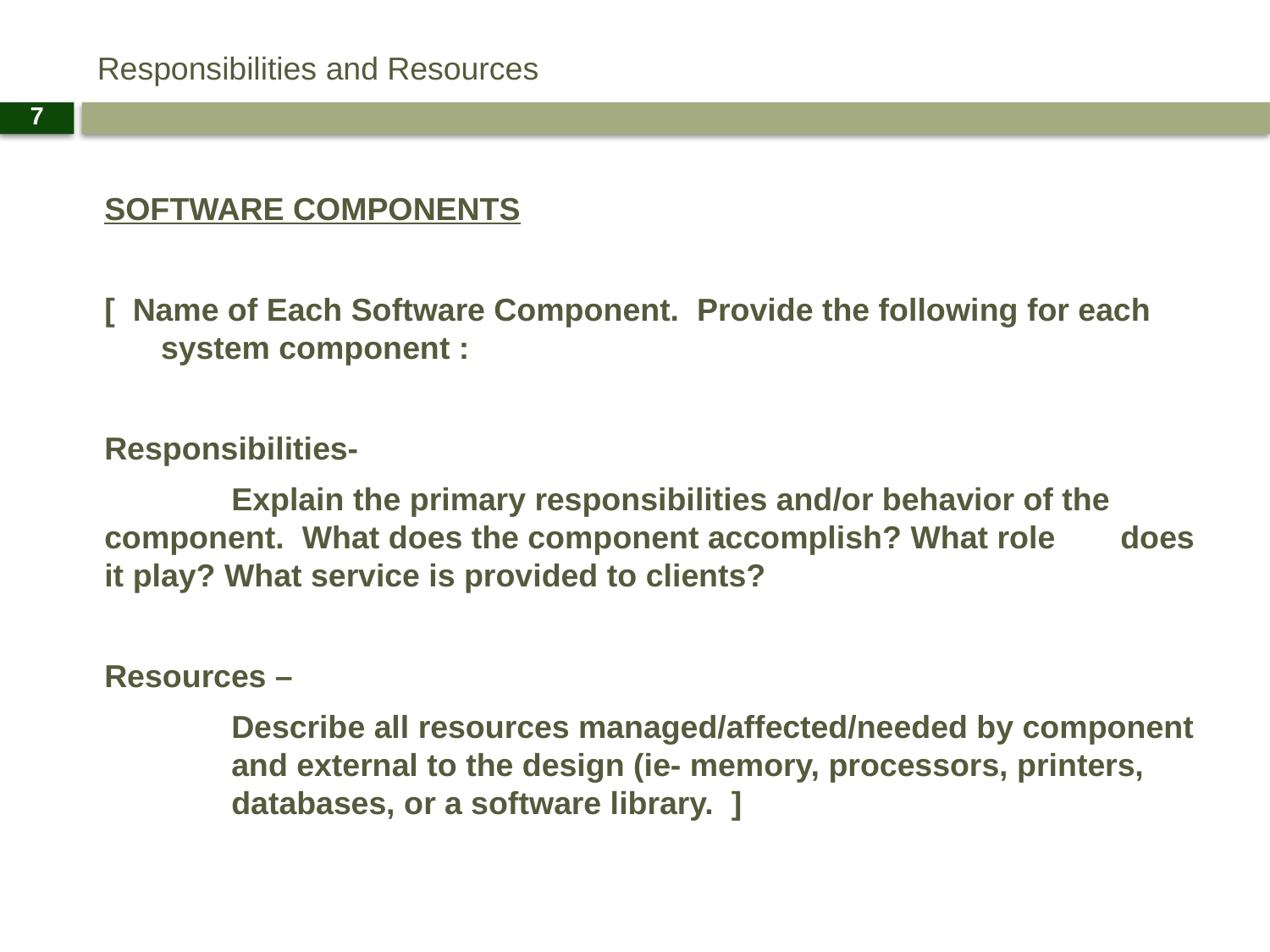

# Responsibilities and Resources
7

SOFTWARE COMPONENTS

[  Name of Each Software Component.  Provide the following for each	system component :

Responsibilities-
	Explain the primary responsibilities and/or behavior of the 	component.  What does the component accomplish? What role 	does it play? What service is provided to clients?

Resources –
	Describe all resources managed/affected/needed by component 	and external to the design (ie- memory, processors, printers, 	databases, or a software library.  ]